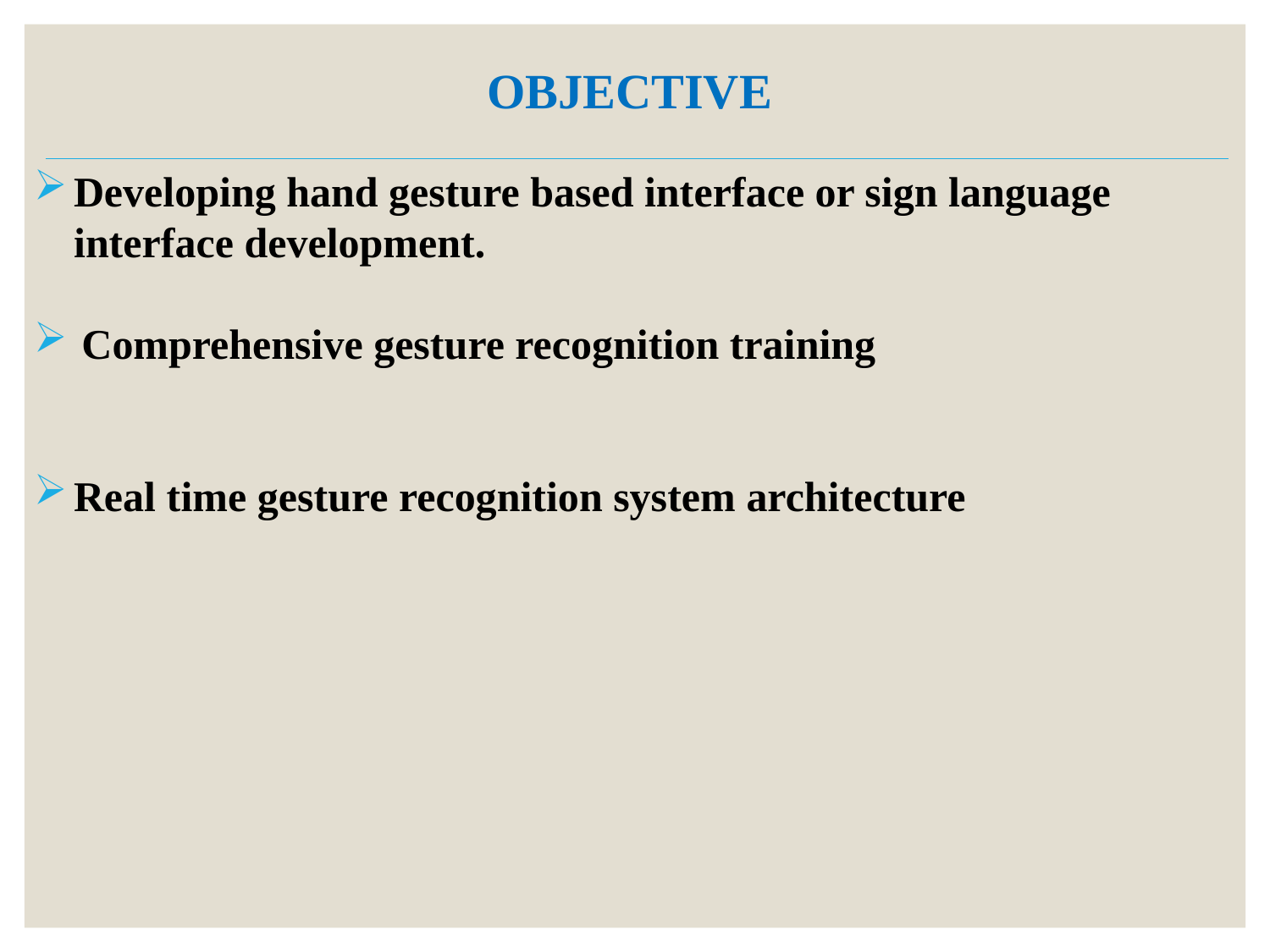

OBJECTIVE

Developing hand gesture based interface or sign language  interface development.

Comprehensive gesture recognition training

Real time gesture recognition system architecture